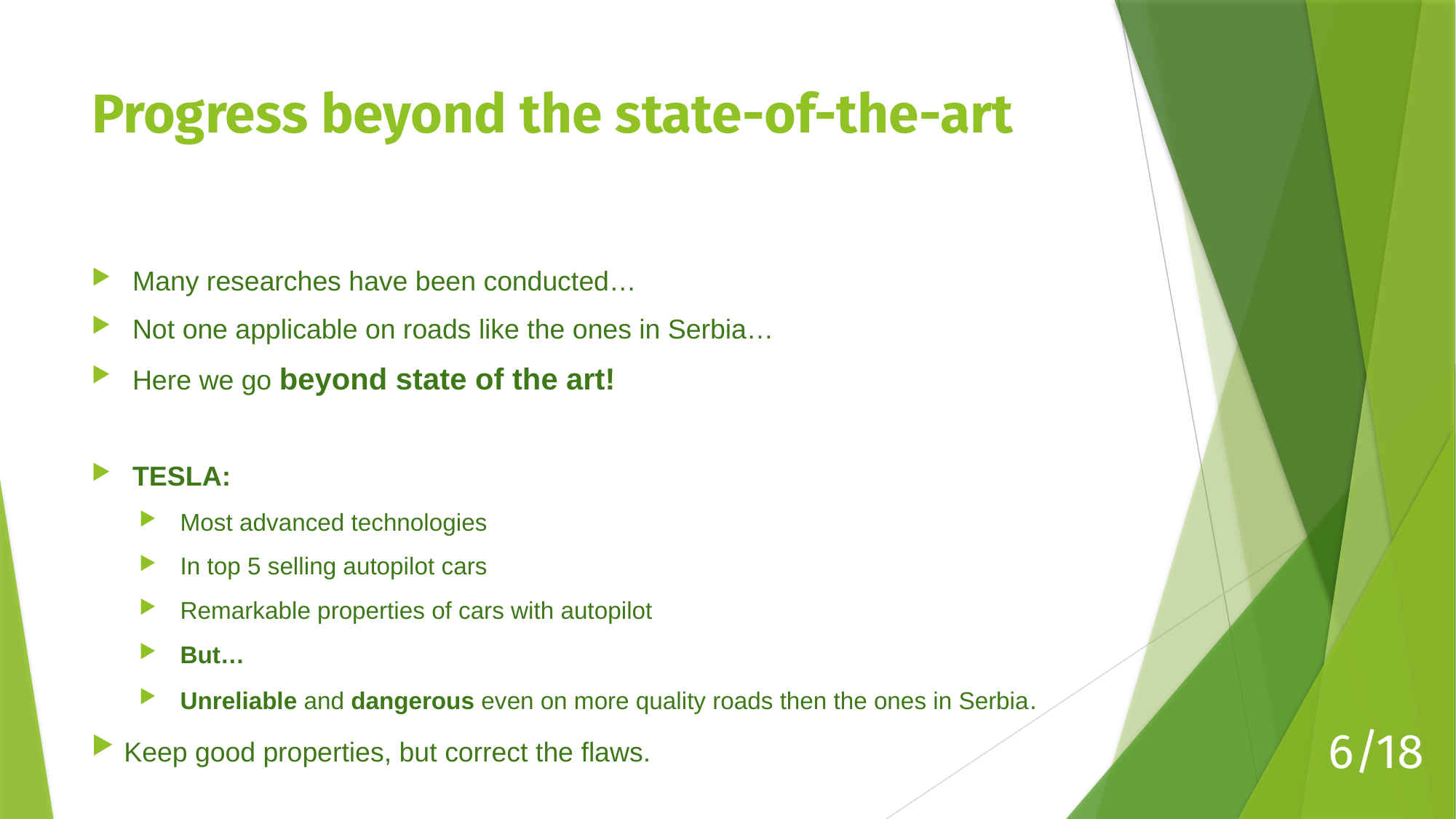

# Progress beyond the state-of-the-art
Many researches have been conducted…
Not one applicable on roads like the ones in Serbia…
Here we go beyond state of the art!

TESLA:
Most advanced technologies
In top 5 selling autopilot cars
Remarkable properties of cars with autopilot
But…
Unreliable and dangerous even on more quality roads then the ones in Serbia.
 Keep good properties, but correct the flaws.
6/18